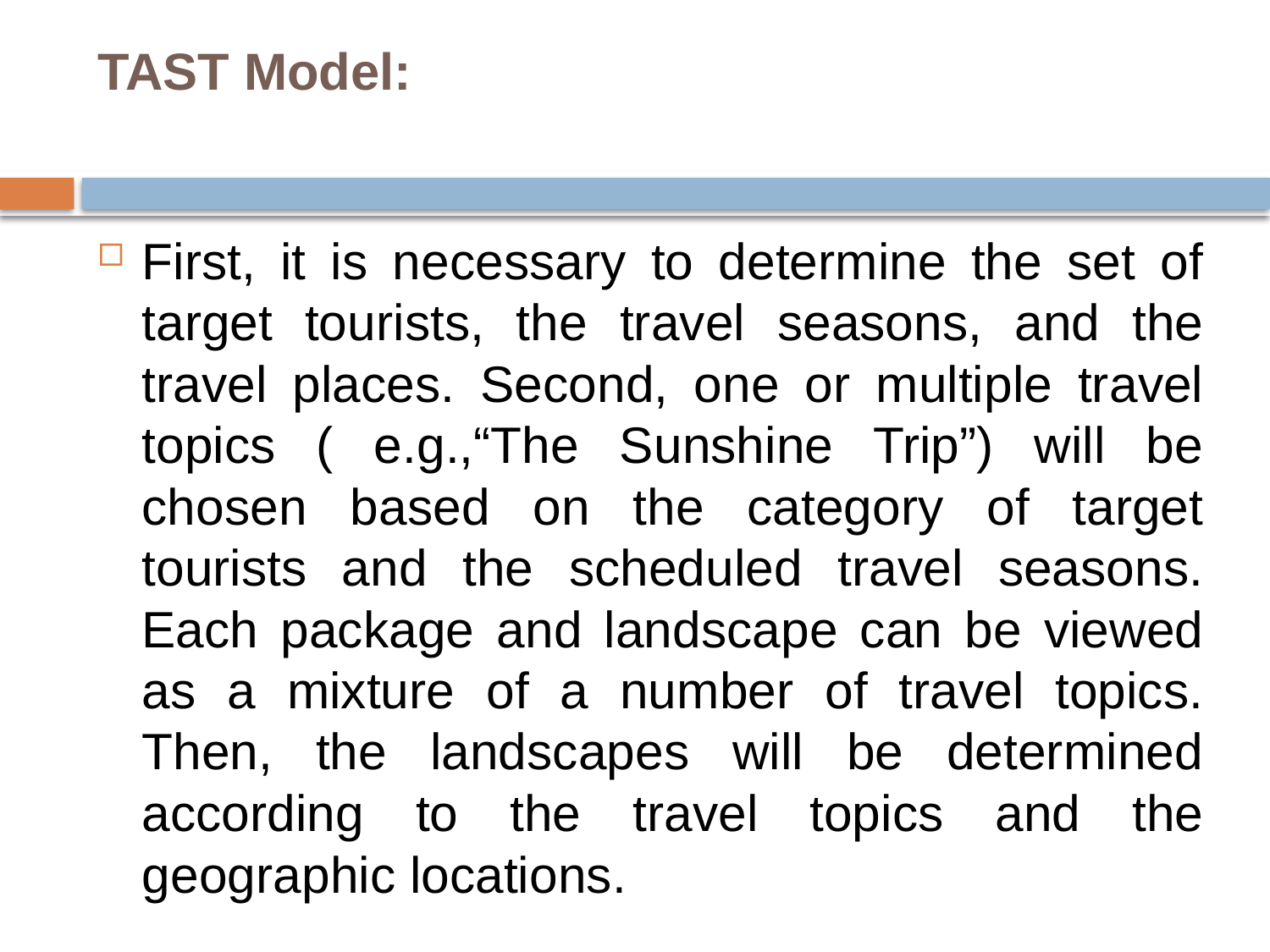

# TAST Model:
First, it is necessary to determine the set of target tourists, the travel seasons, and the travel places. Second, one or multiple travel topics ( e.g.,“The Sunshine Trip”) will be chosen based on the category of target tourists and the scheduled travel seasons. Each package and landscape can be viewed as a mixture of a number of travel topics. Then, the landscapes will be determined according to the travel topics and the geographic locations.